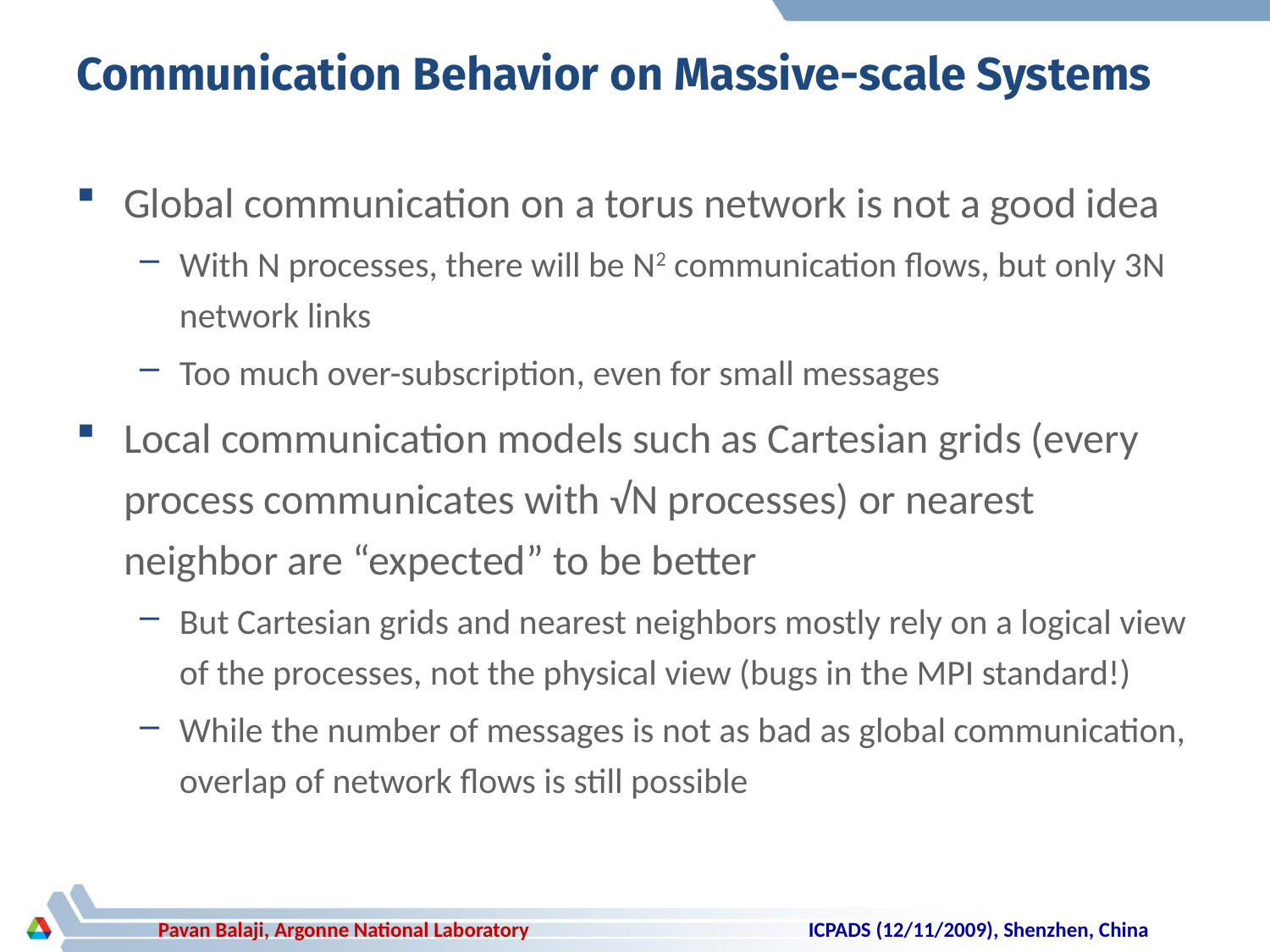

# Communication Behavior on Massive-scale Systems
Global communication on a torus network is not a good idea
With N processes, there will be N2 communication flows, but only 3N network links
Too much over-subscription, even for small messages
Local communication models such as Cartesian grids (every process communicates with √N processes) or nearest neighbor are “expected” to be better
But Cartesian grids and nearest neighbors mostly rely on a logical view of the processes, not the physical view (bugs in the MPI standard!)
While the number of messages is not as bad as global communication, overlap of network flows is still possible
ICPADS (12/11/2009), Shenzhen, China